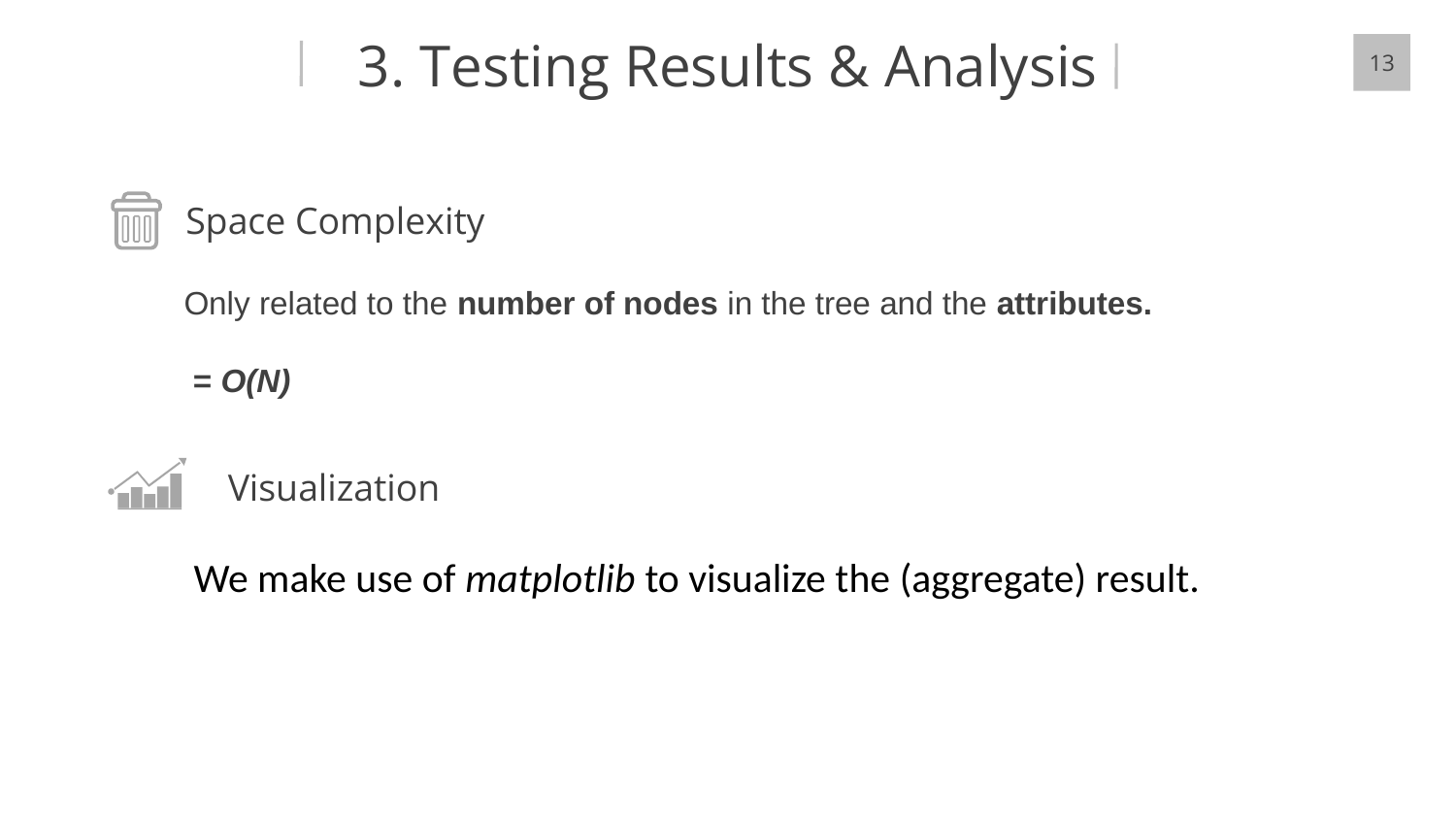

3. Testing Results & Analysis
13
Space Complexity

Only related to the number of nodes in the tree and the attributes.

 = O(N)
Visualization

We make use of matplotlib to visualize the (aggregate) result.